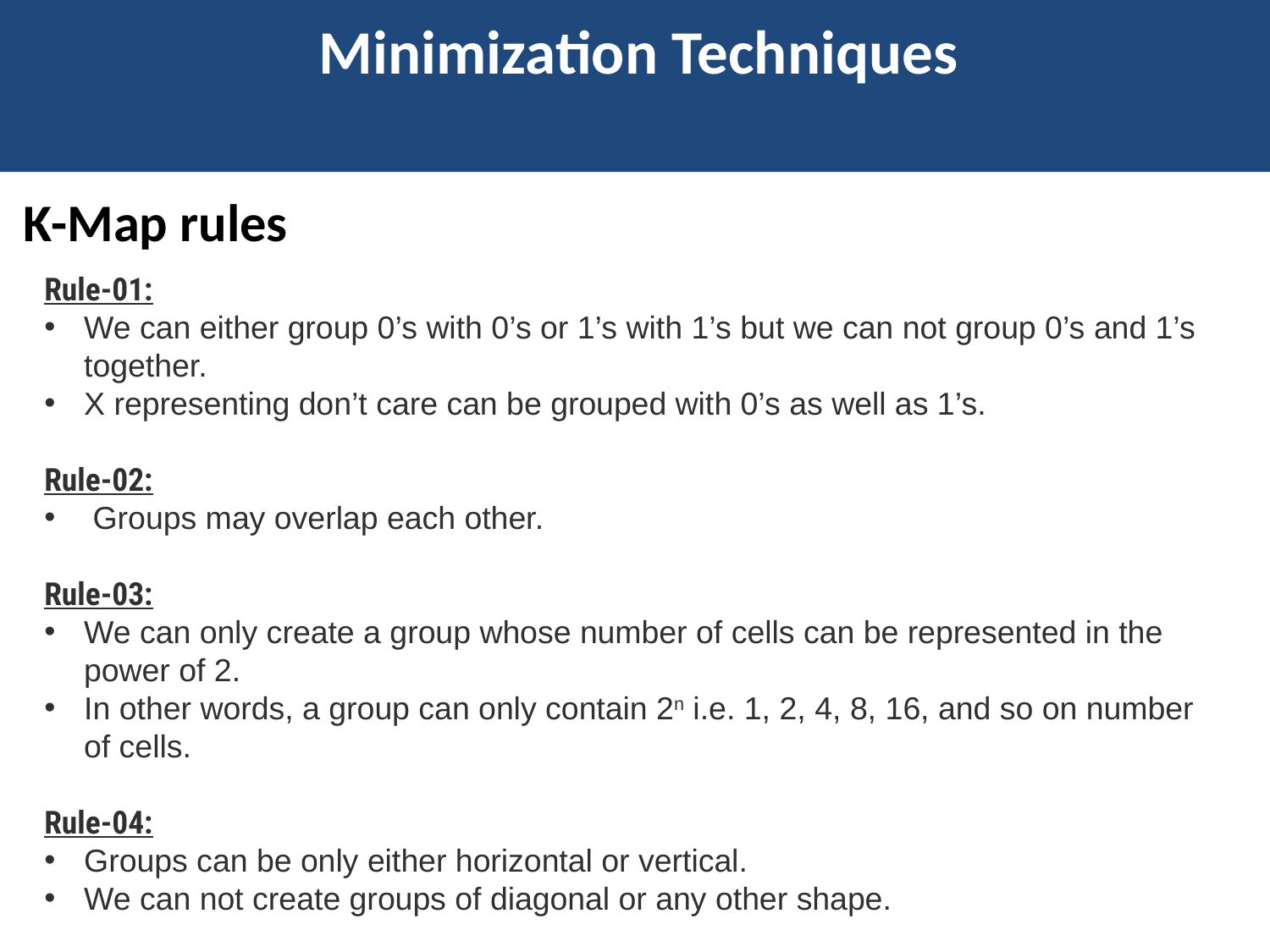

Minimization Techniques
K-Map rules

Rule-01:
We can either group 0’s with 0’s or 1’s with 1’s but we can not group 0’s and 1’s together.
X representing don’t care can be grouped with 0’s as well as 1’s.

Rule-02:
 Groups may overlap each other.

Rule-03:
We can only create a group whose number of cells can be represented in the power of 2.
In other words, a group can only contain 2n i.e. 1, 2, 4, 8, 16, and so on number of cells.

Rule-04:
Groups can be only either horizontal or vertical.
We can not create groups of diagonal or any other shape.